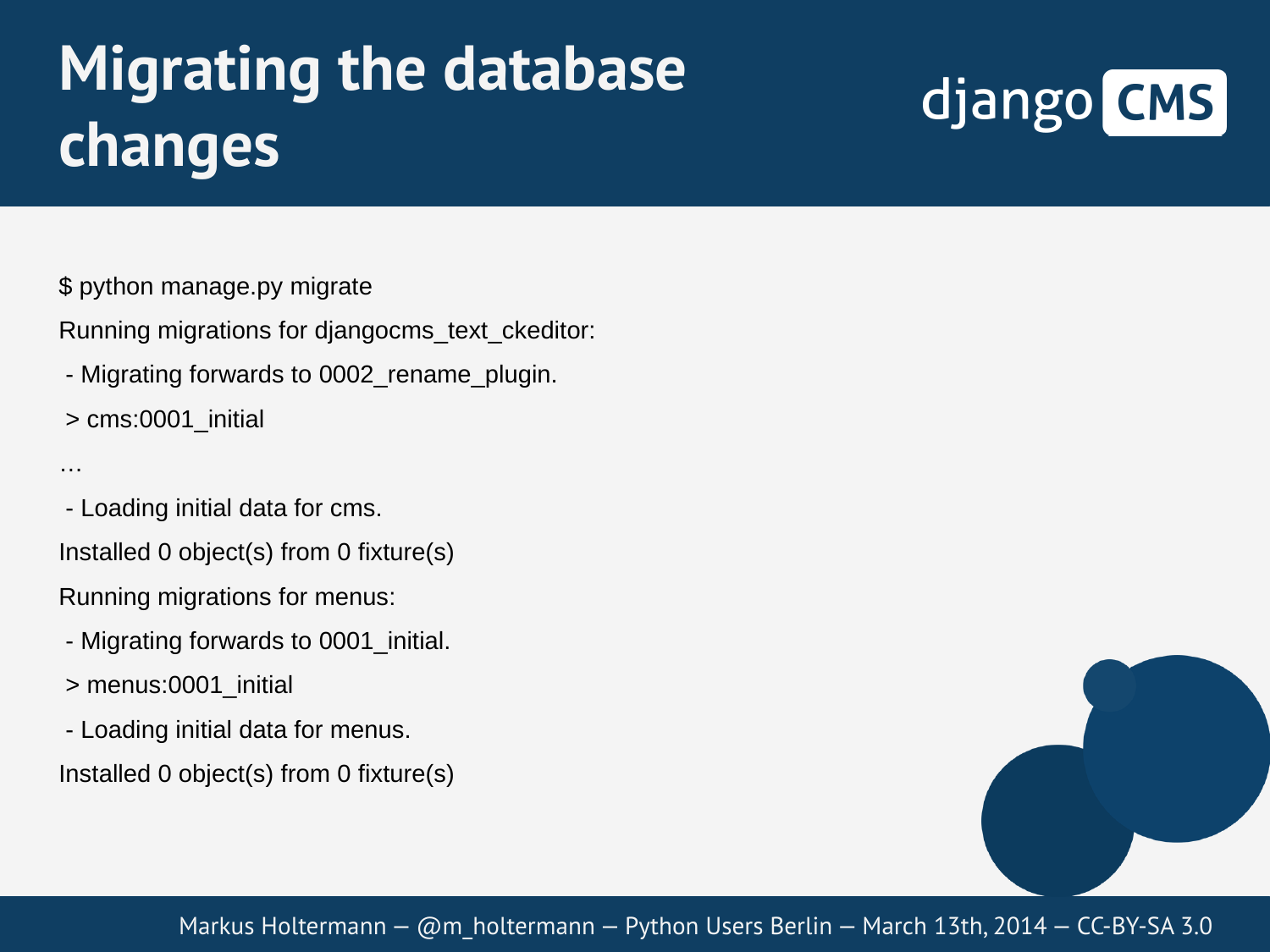

# Migrating the database changes
$ python manage.py migrate
Running migrations for djangocms_text_ckeditor:
 - Migrating forwards to 0002_rename_plugin.
 > cms:0001_initial
…
 - Loading initial data for cms.
Installed 0 object(s) from 0 fixture(s)
Running migrations for menus:
 - Migrating forwards to 0001_initial.
 > menus:0001_initial
 - Loading initial data for menus.
Installed 0 object(s) from 0 fixture(s)